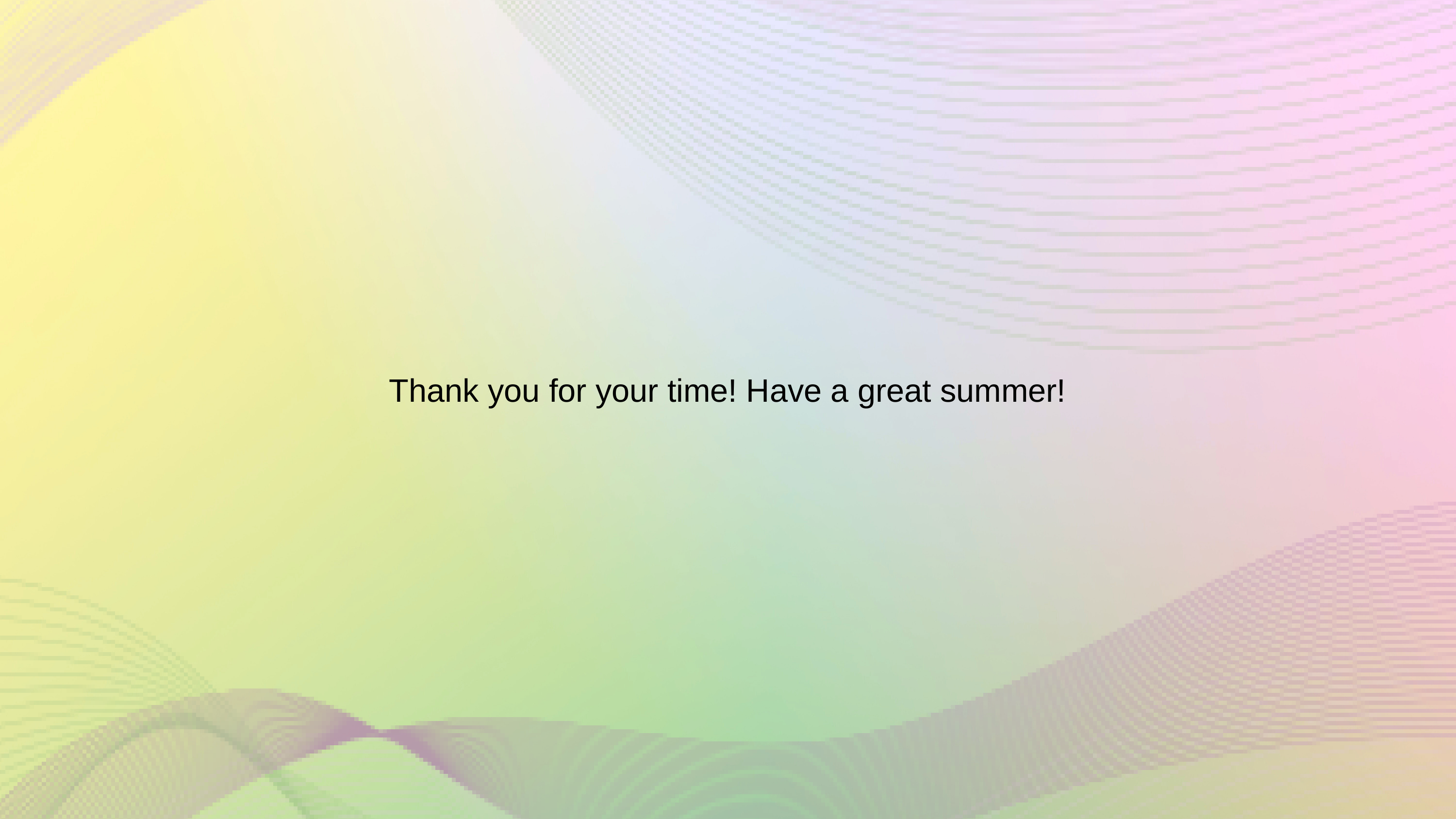

Thank you for your time! Have a great summer!